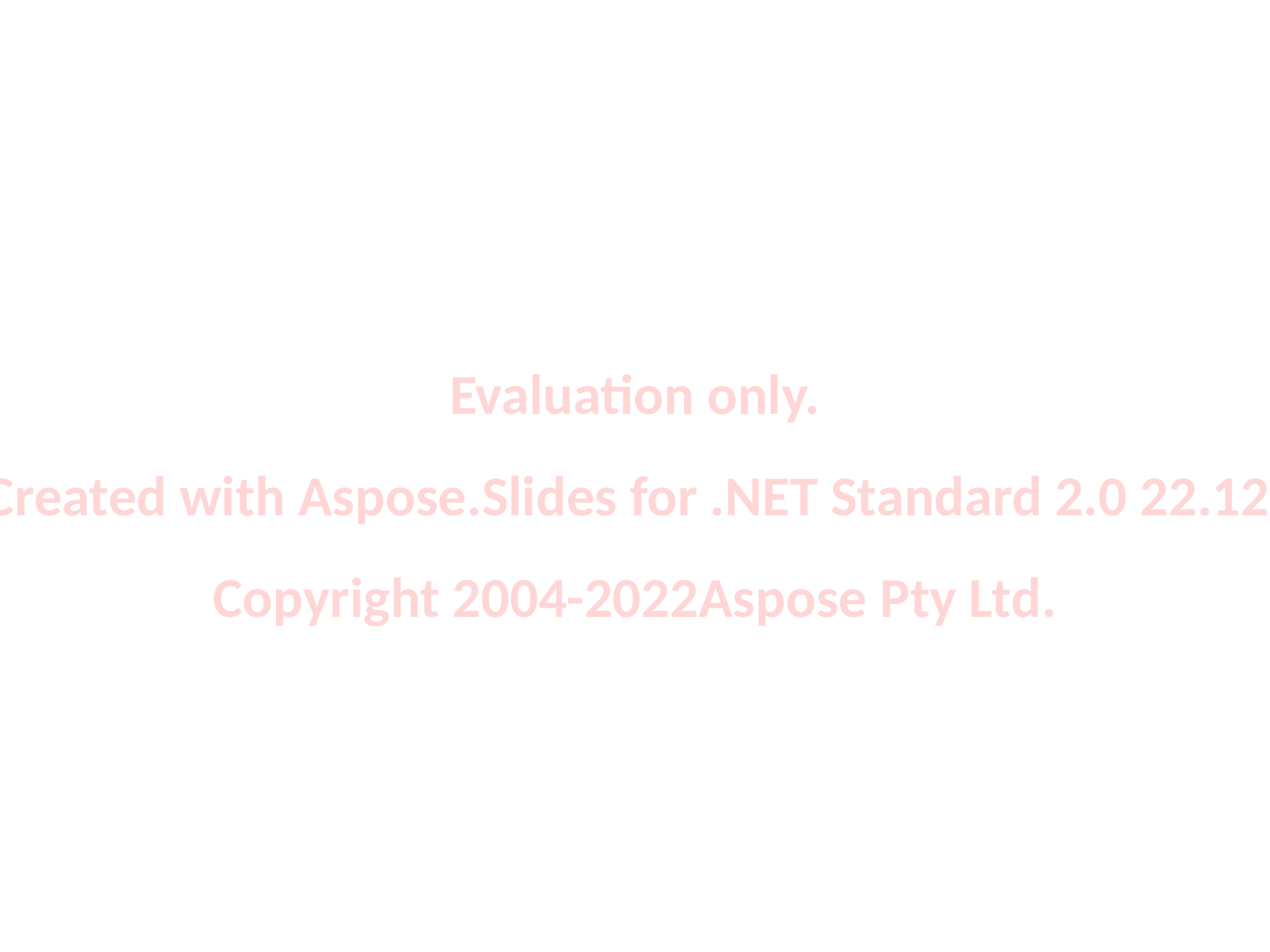

Evaluation only.
Created with Aspose.Slides for .NET Standard 2.0 22.12.
Copyright 2004-2022Aspose Pty Ltd.